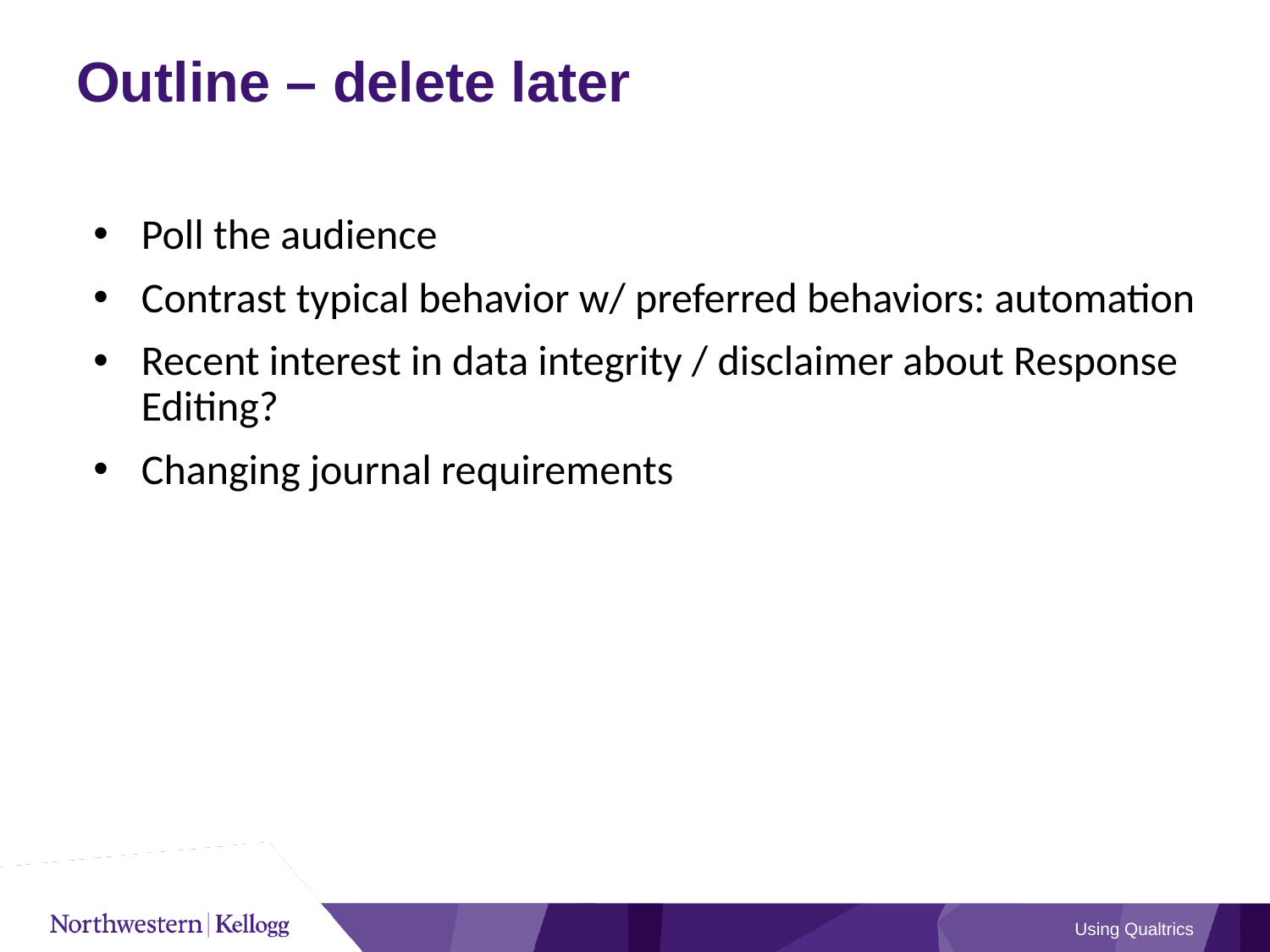

# Outline – delete later
Poll the audience
Contrast typical behavior w/ preferred behaviors: automation
Recent interest in data integrity / disclaimer about Response Editing?
Changing journal requirements

Using Qualtrics